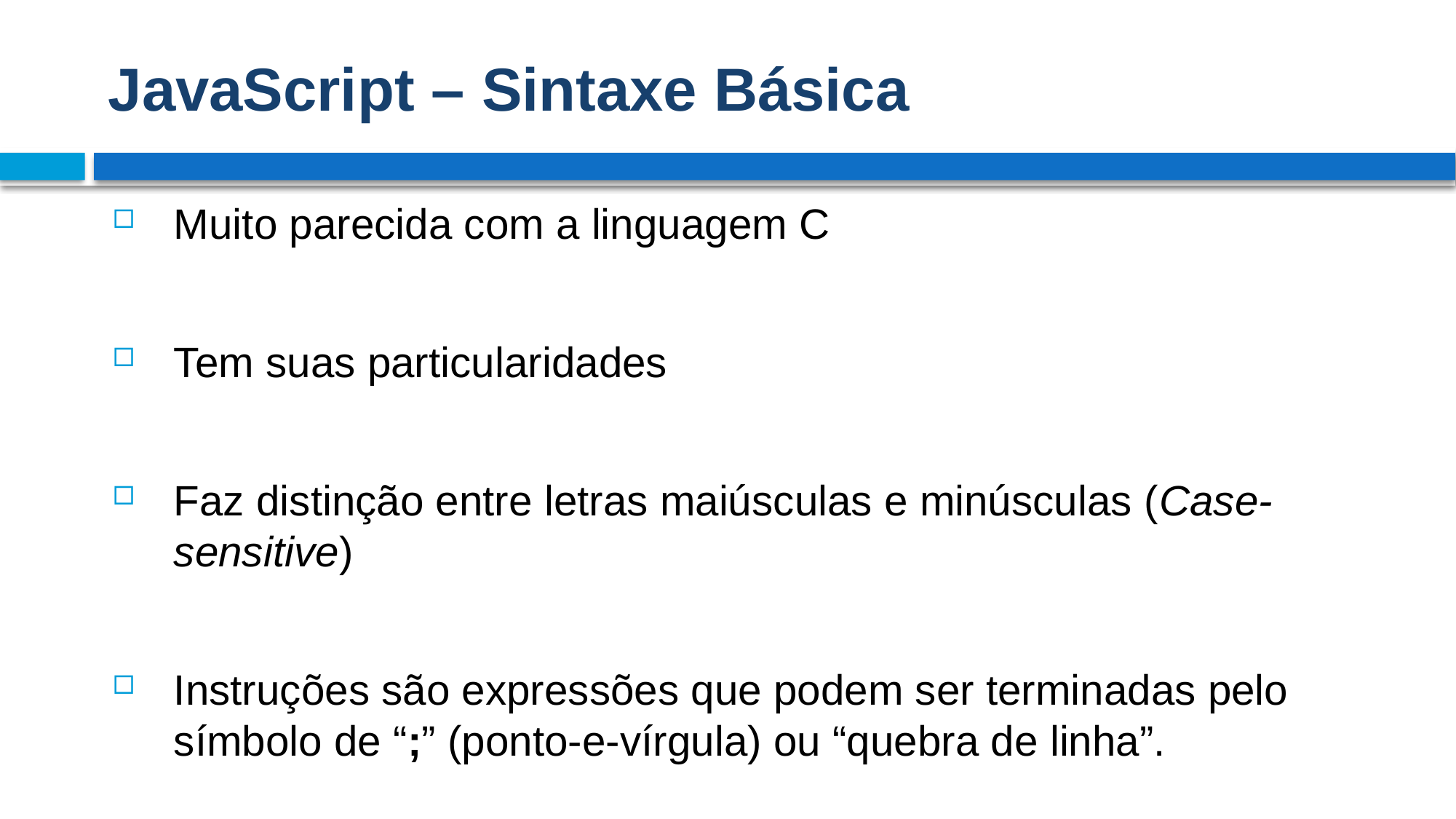

# JavaScript – Sintaxe Básica
12
Muito parecida com a linguagem C

Tem suas particularidades

Faz distinção entre letras maiúsculas e minúsculas (Case-sensitive)

Instruções são expressões que podem ser terminadas pelo símbolo de “;” (ponto-e-vírgula) ou “quebra de linha”.